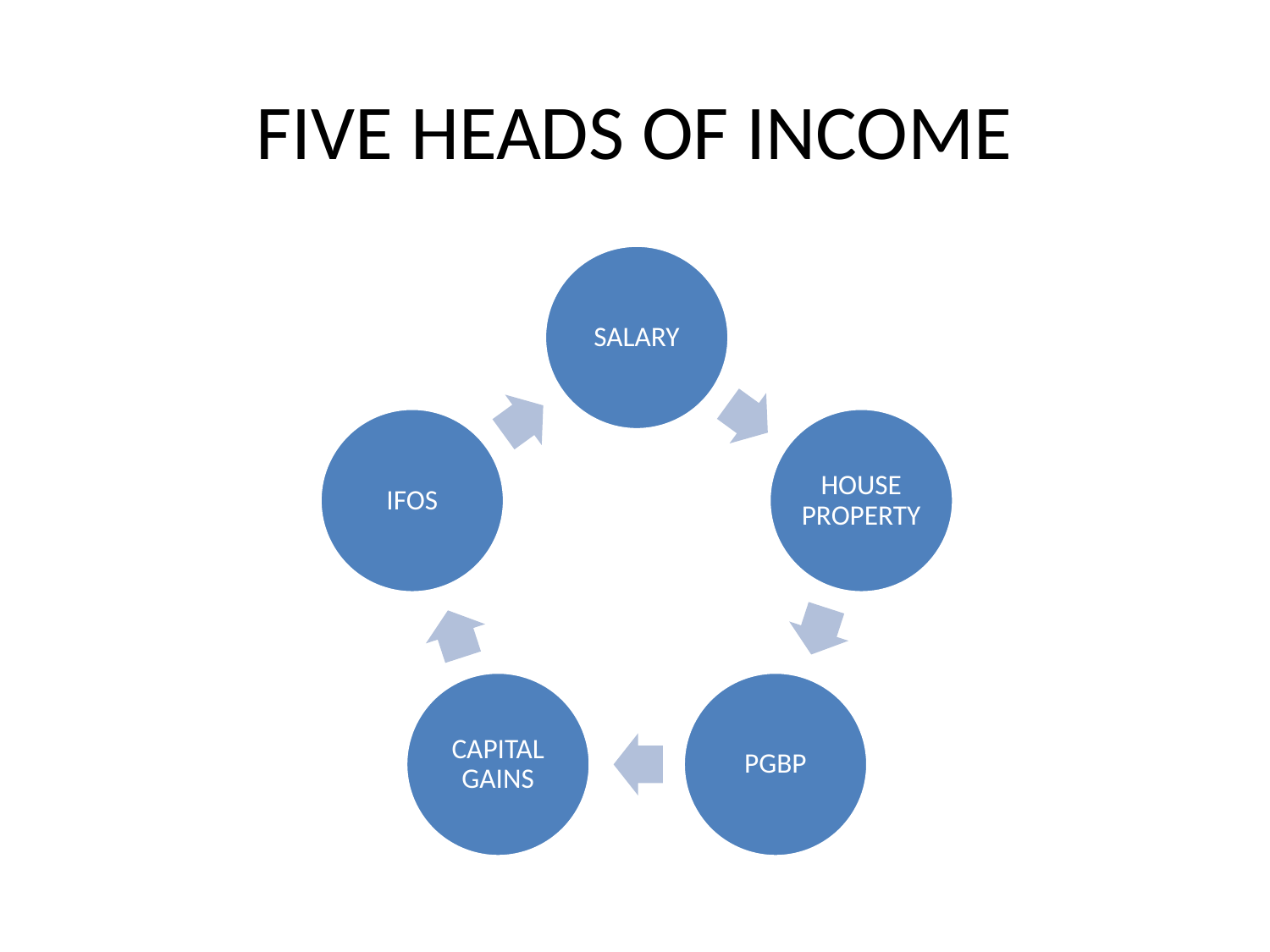

# FIVE HEADS OF INCOME
SALARY

HOUSE PROPERTY

PGBP

CAPITAL GAINS

IFOS